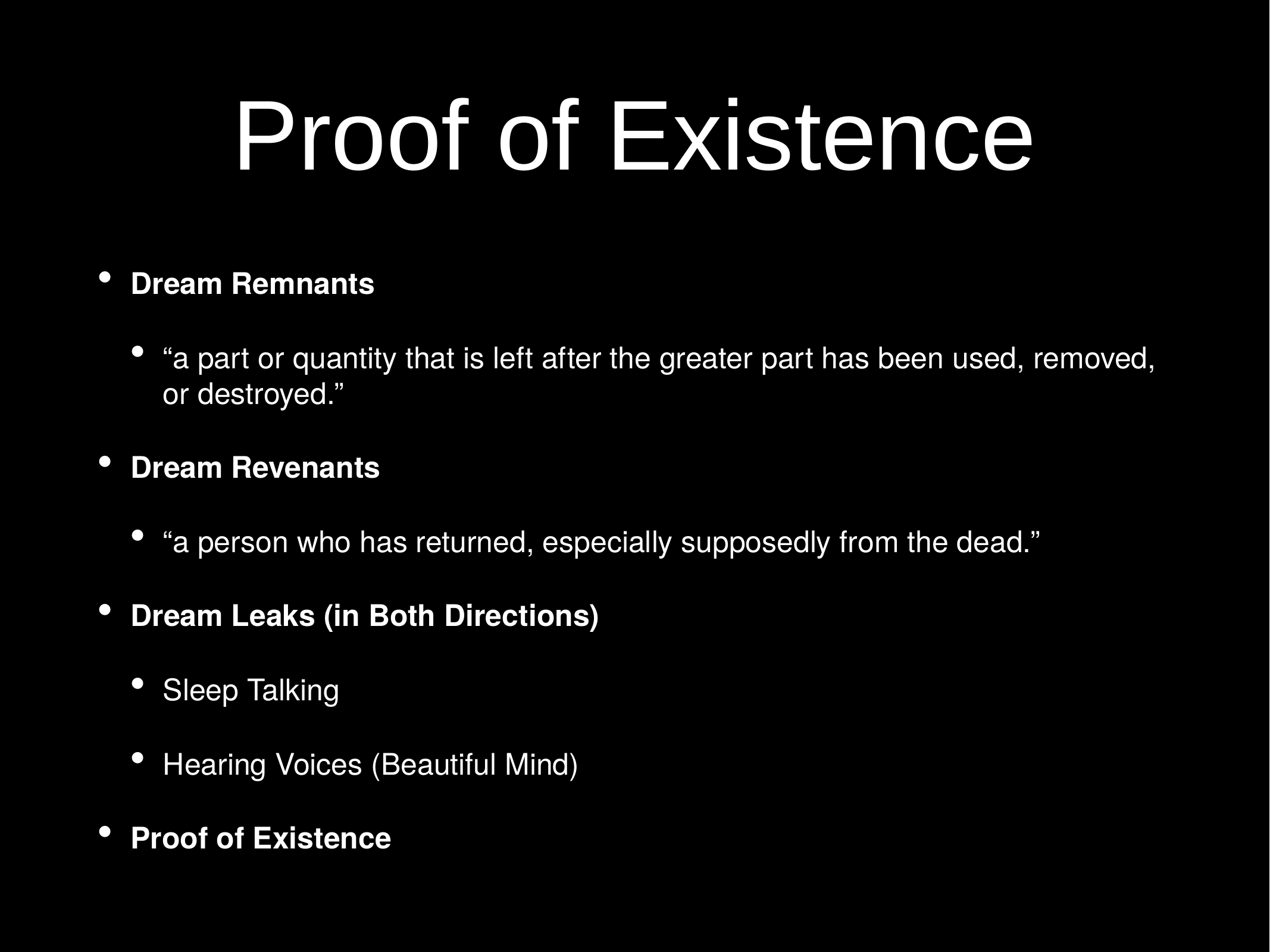

# Proof of Existence
Dream Remnants
“a part or quantity that is left after the greater part has been used, removed, or destroyed.”
Dream Revenants
“a person who has returned, especially supposedly from the dead.”
Dream Leaks (in Both Directions)
Sleep Talking
Hearing Voices (Beautiful Mind)
Proof of Existence